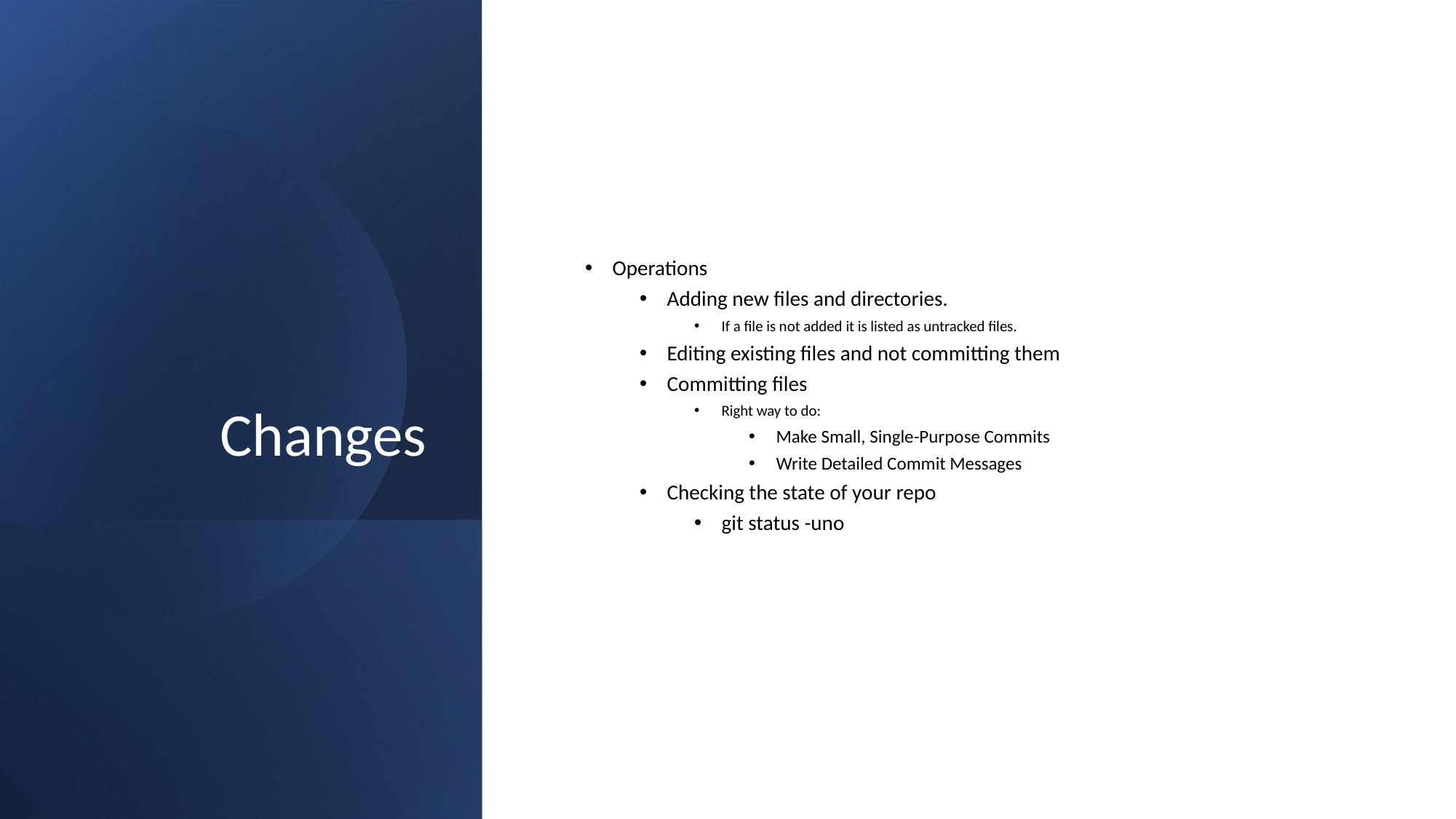

Operations
Adding new files and directories.
If a file is not added it is listed as untracked files.
Editing existing files and not committing them
Committing files
Right way to do:
Make Small, Single-Purpose Commits
Write Detailed Commit Messages
Checking the state of your repo
git status -uno

# Changes